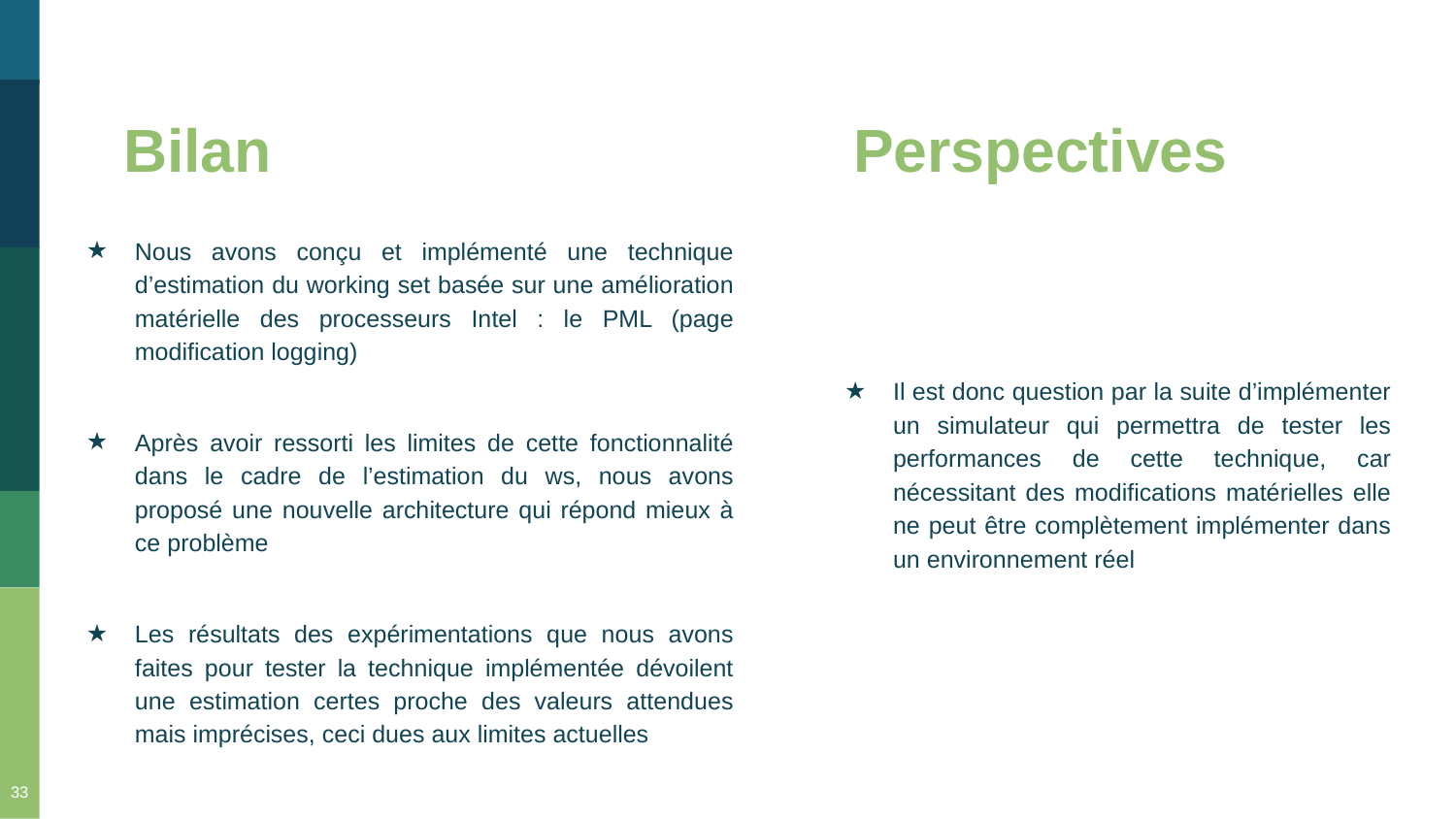

Bilan
Perspectives
Nous avons conçu et implémenté une technique d’estimation du working set basée sur une amélioration matérielle des processeurs Intel : le PML (page modification logging)

Après avoir ressorti les limites de cette fonctionnalité dans le cadre de l’estimation du ws, nous avons proposé une nouvelle architecture qui répond mieux à ce problème

Les résultats des expérimentations que nous avons faites pour tester la technique implémentée dévoilent une estimation certes proche des valeurs attendues mais imprécises, ceci dues aux limites actuelles
Il est donc question par la suite d’implémenter un simulateur qui permettra de tester les performances de cette technique, car nécessitant des modifications matérielles elle ne peut être complètement implémenter dans un environnement réel
33